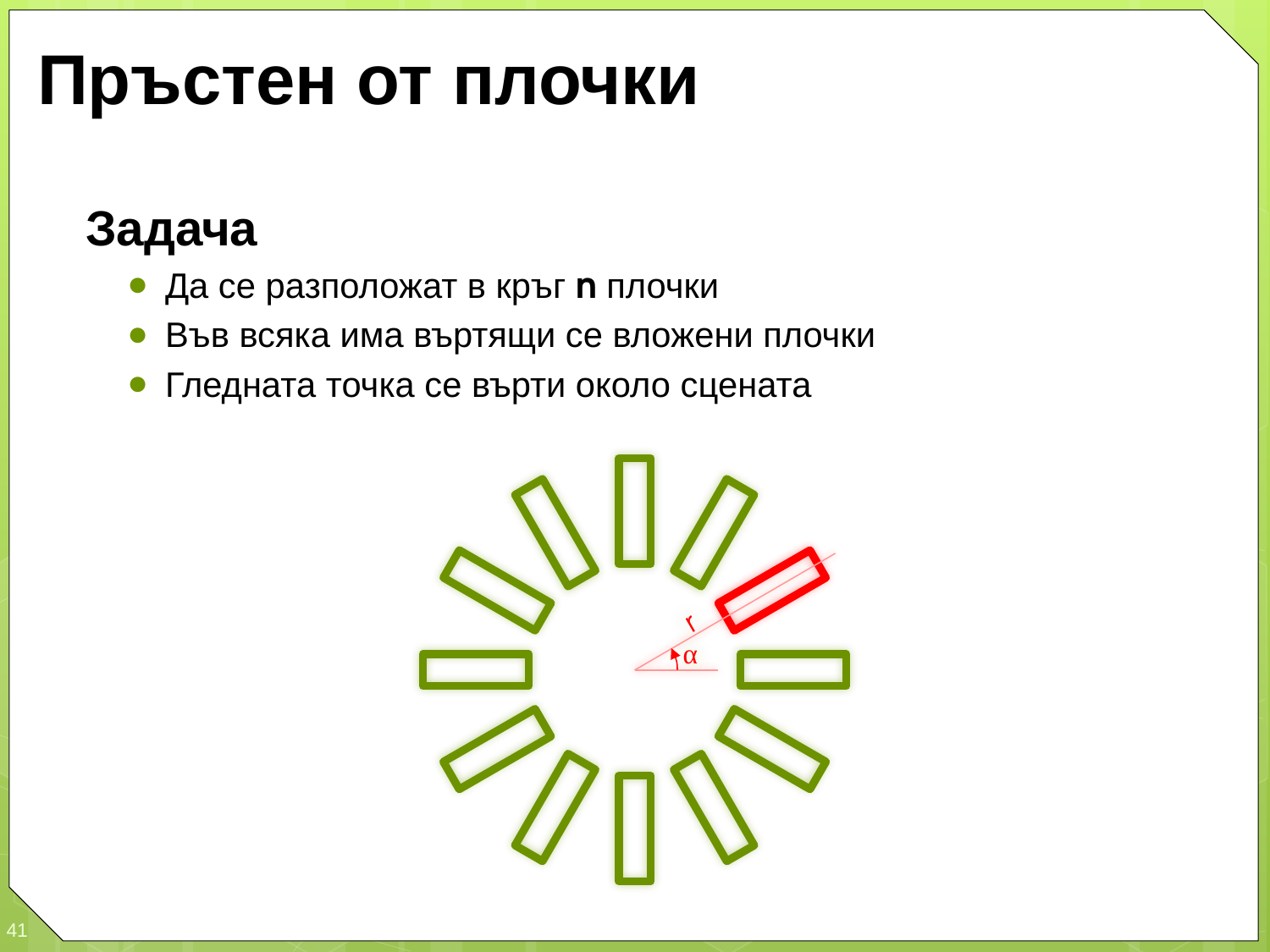

# Пръстен от плочки
Задача
Да се разположат в кръг n плочки
Във всяка има въртящи се вложени плочки
Гледната точка се върти около сцената

r
α